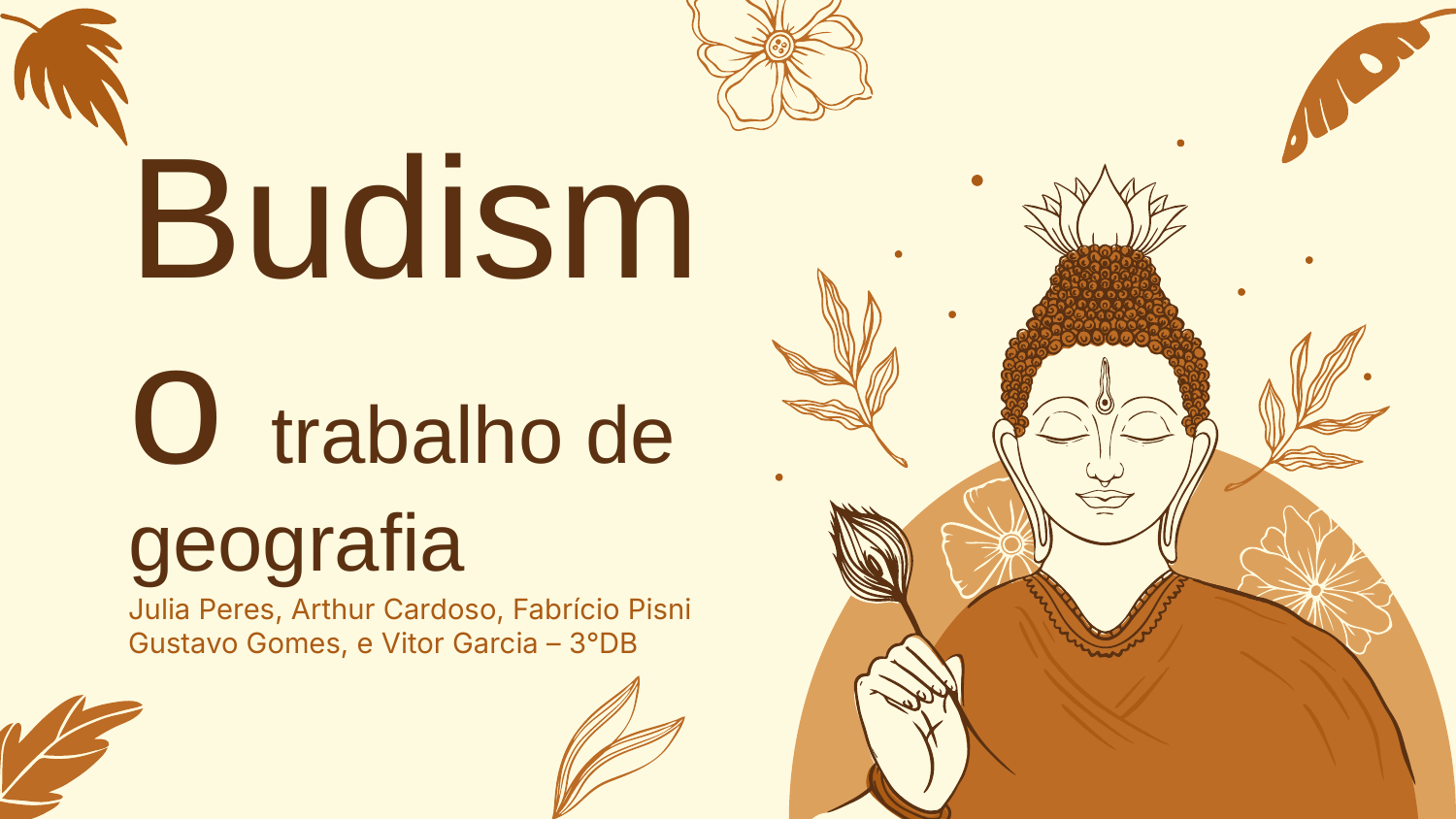

# Budismo trabalho de geografia

Julia Peres, Arthur Cardoso, Fabrício Pisni Gustavo Gomes, e Vitor Garcia – 3°DB